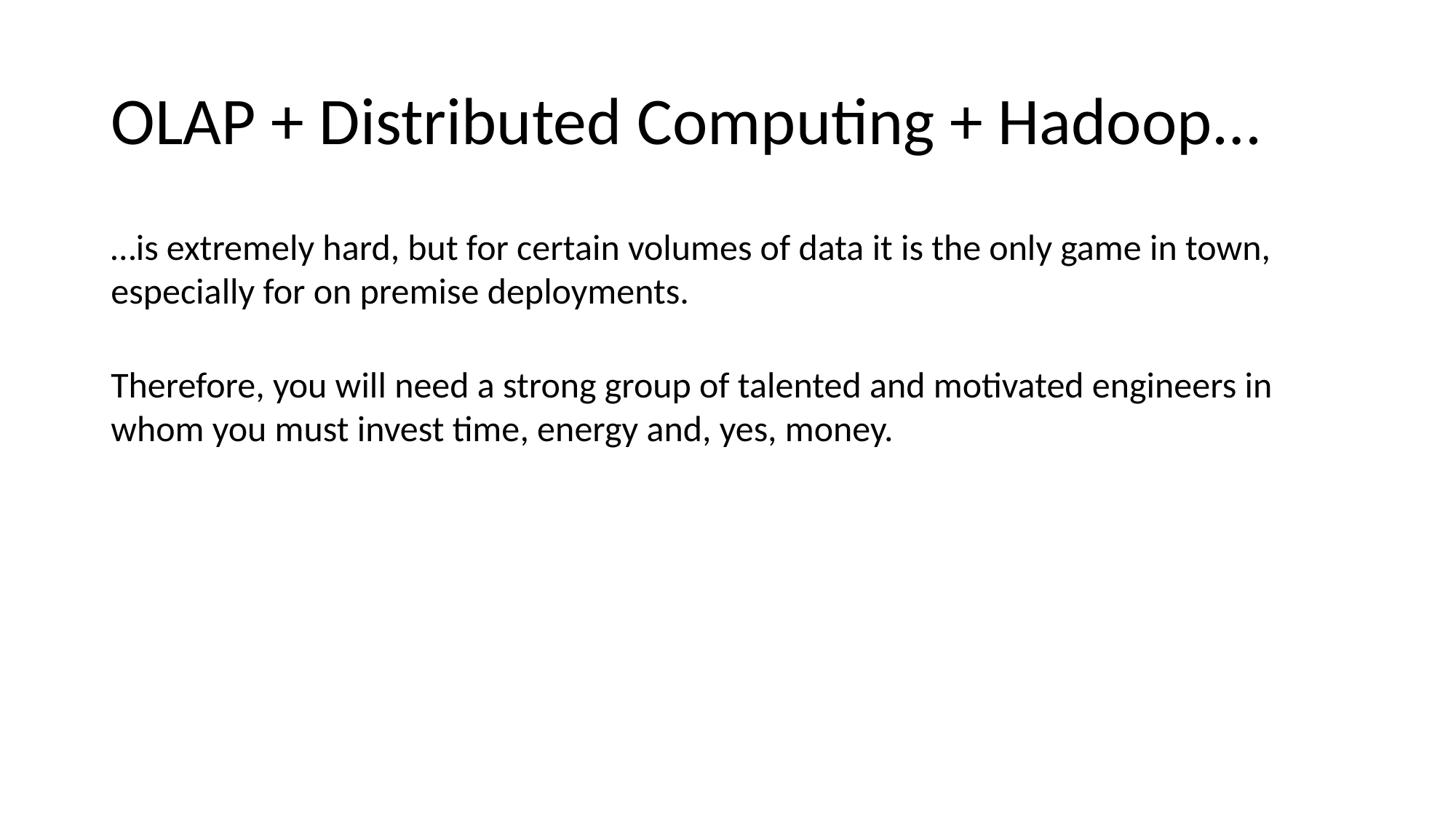

# OLAP + Distributed Computing + Hadoop…
…is extremely hard, but for certain volumes of data it is the only game in town, especially for on premise deployments.

Therefore, you will need a strong group of talented and motivated engineers in whom you must invest time, energy and, yes, money.